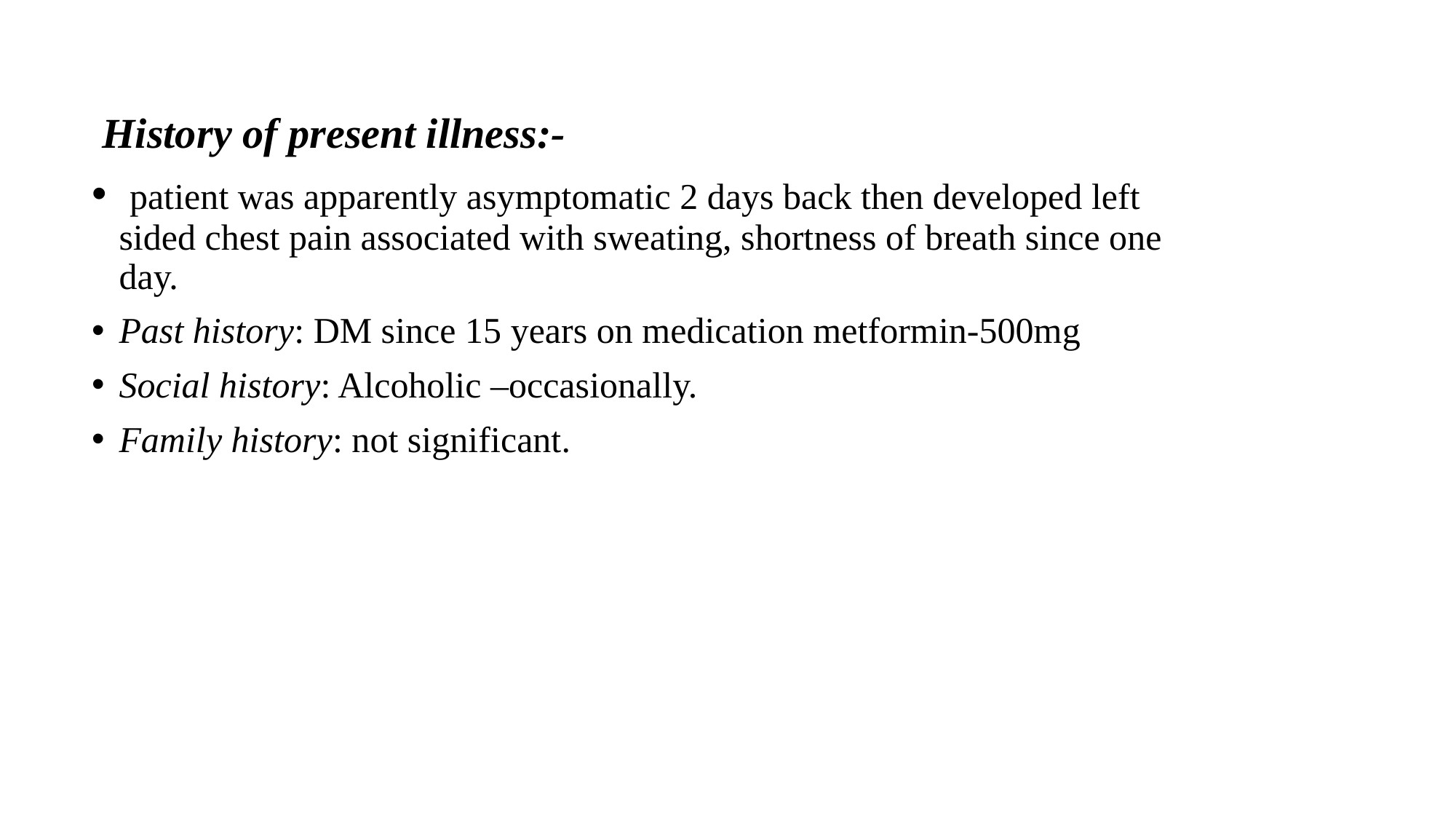

History of present illness:-
 patient was apparently asymptomatic 2 days back then developed left sided chest pain associated with sweating, shortness of breath since one day.
Past history: DM since 15 years on medication metformin-500mg
Social history: Alcoholic –occasionally.
Family history: not significant.